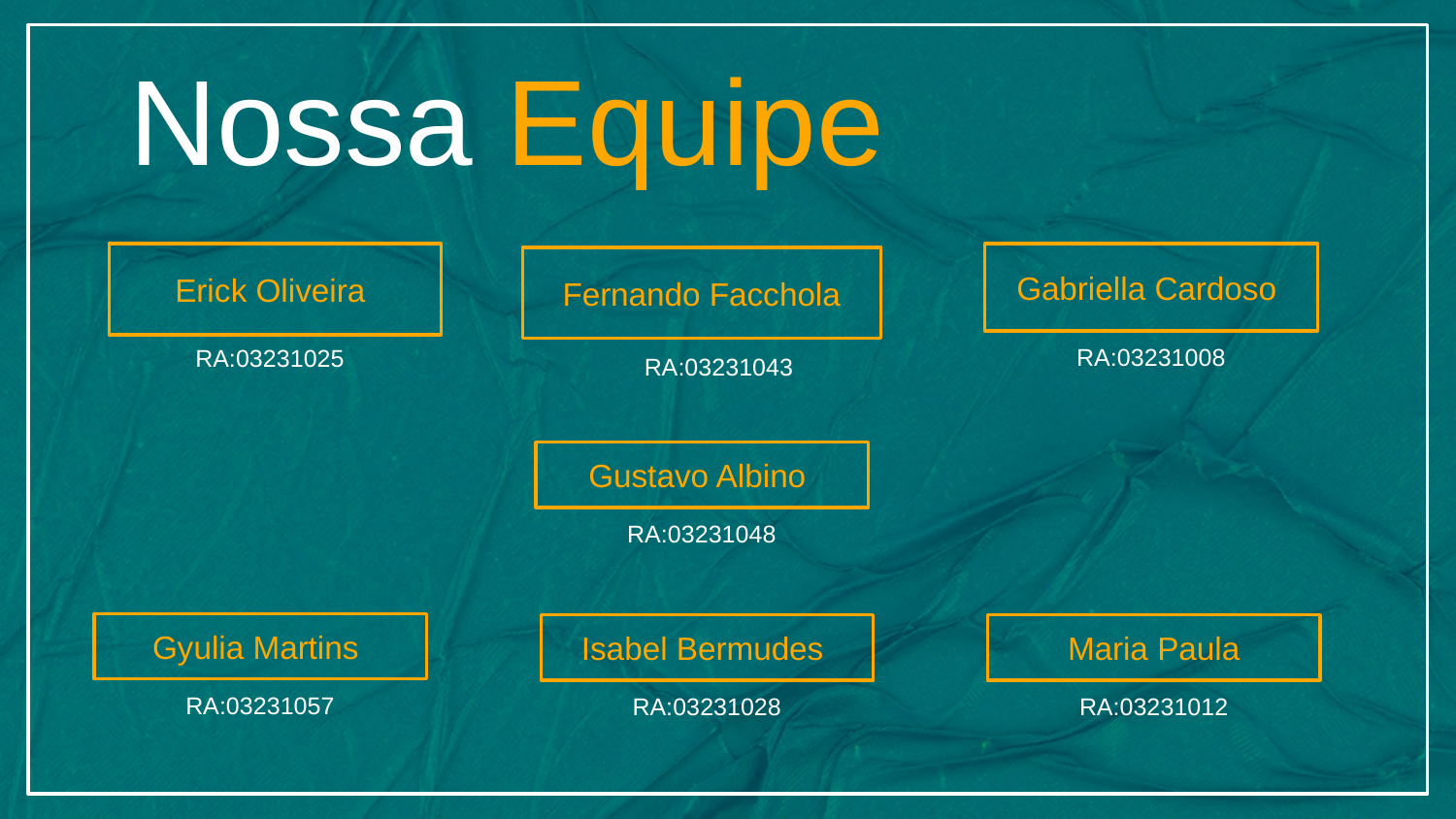

# Nossa Equipe
Erick Oliveira
Gabriella Cardoso
Fernando Facchola
RA:03231008
RA:03231025
RA:03231043
Gustavo Albino
RA:03231048
Gyulia Martins
Isabel Bermudes
Maria Paula
RA:03231057
RA:03231028
RA:03231012